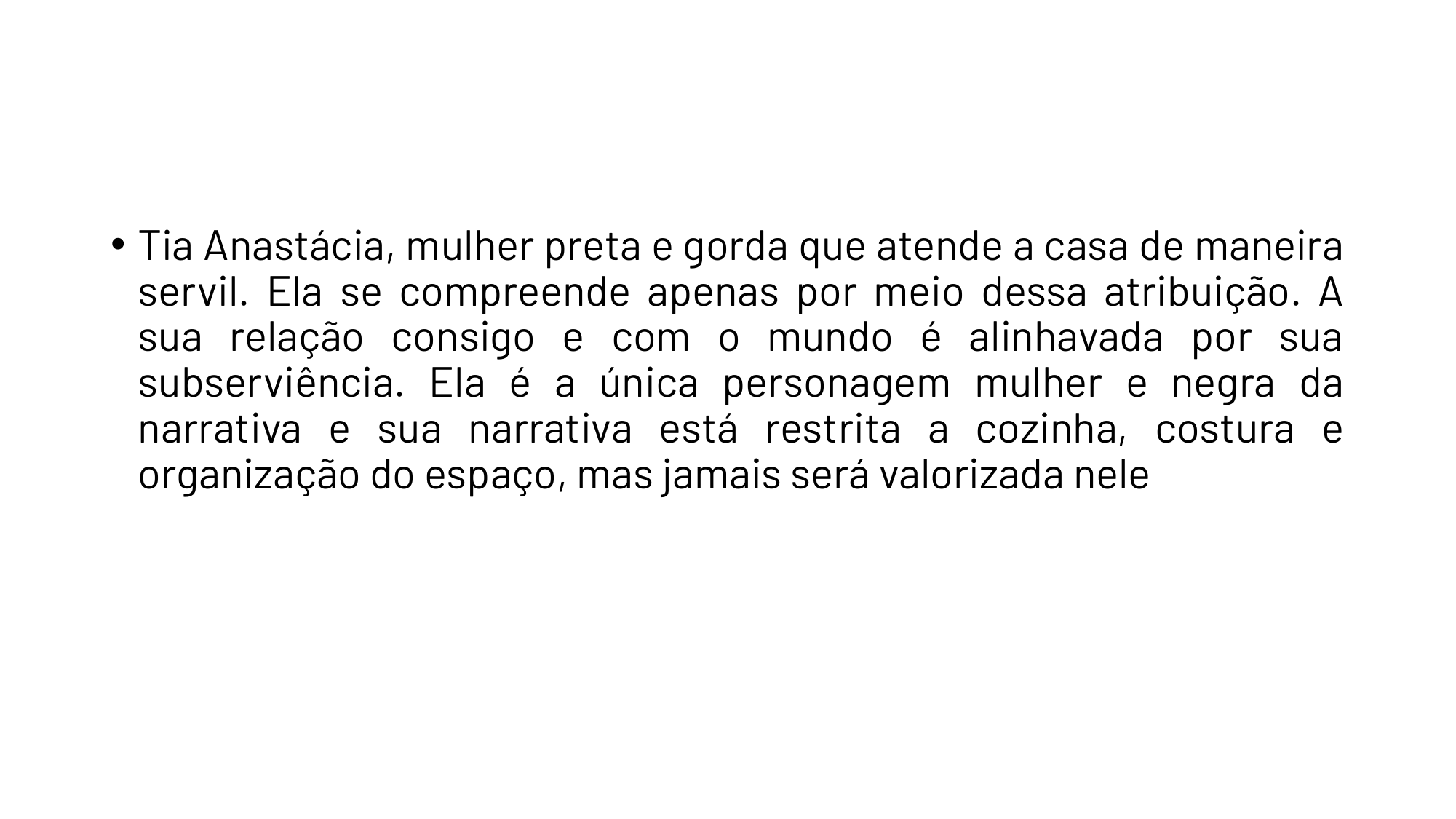

#
Tia Anastácia, mulher preta e gorda que atende a casa de maneira servil. Ela se compreende apenas por meio dessa atribuição. A sua relação consigo e com o mundo é alinhavada por sua subserviência. Ela é a única personagem mulher e negra da narrativa e sua narrativa está restrita a cozinha, costura e organização do espaço, mas jamais será valorizada nele